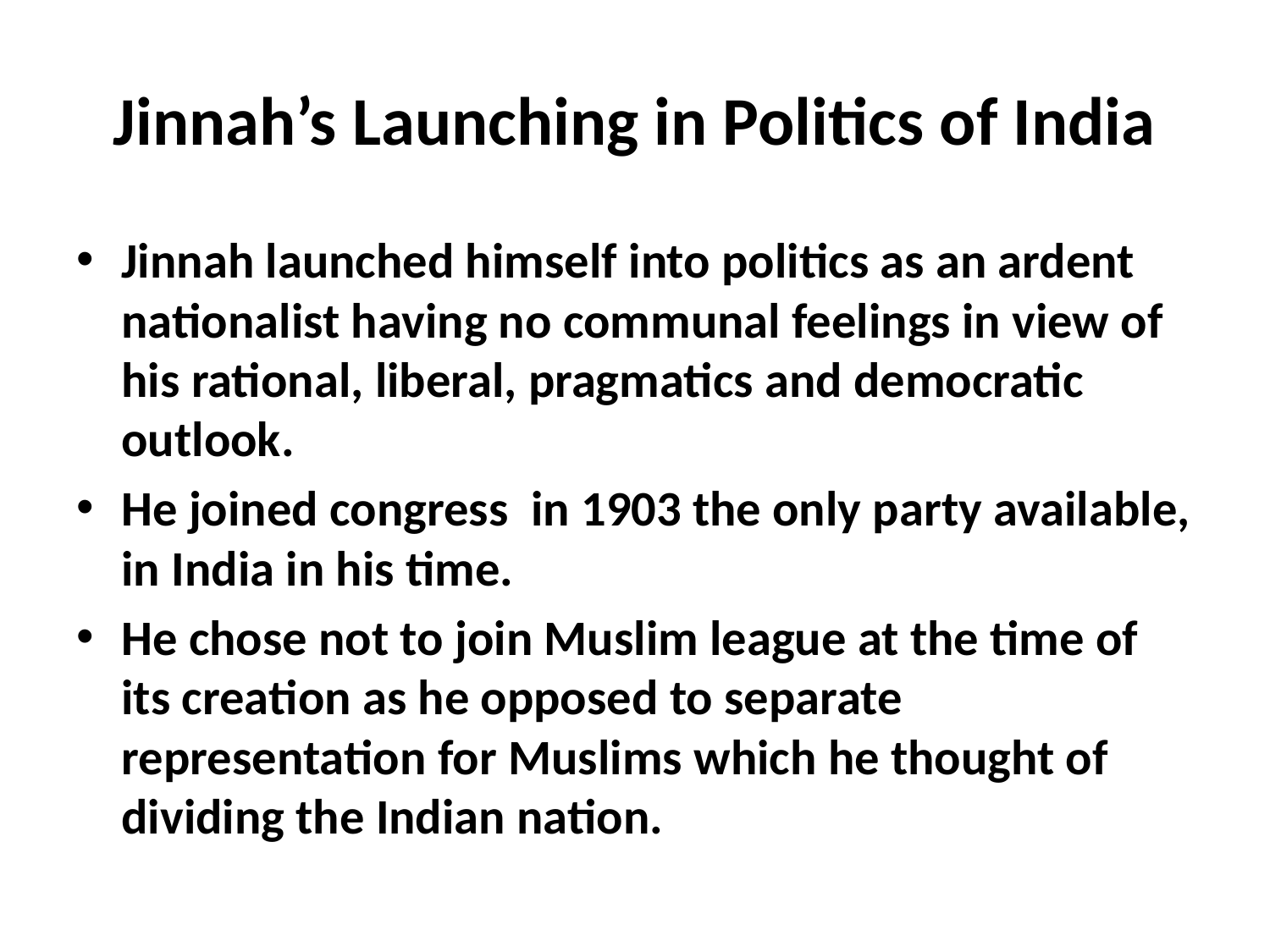

# Jinnah’s Launching in Politics of India
Jinnah launched himself into politics as an ardent nationalist having no communal feelings in view of his rational, liberal, pragmatics and democratic outlook.
He joined congress  in 1903 the only party available, in India in his time.
He chose not to join Muslim league at the time of its creation as he opposed to separate representation for Muslims which he thought of dividing the Indian nation.